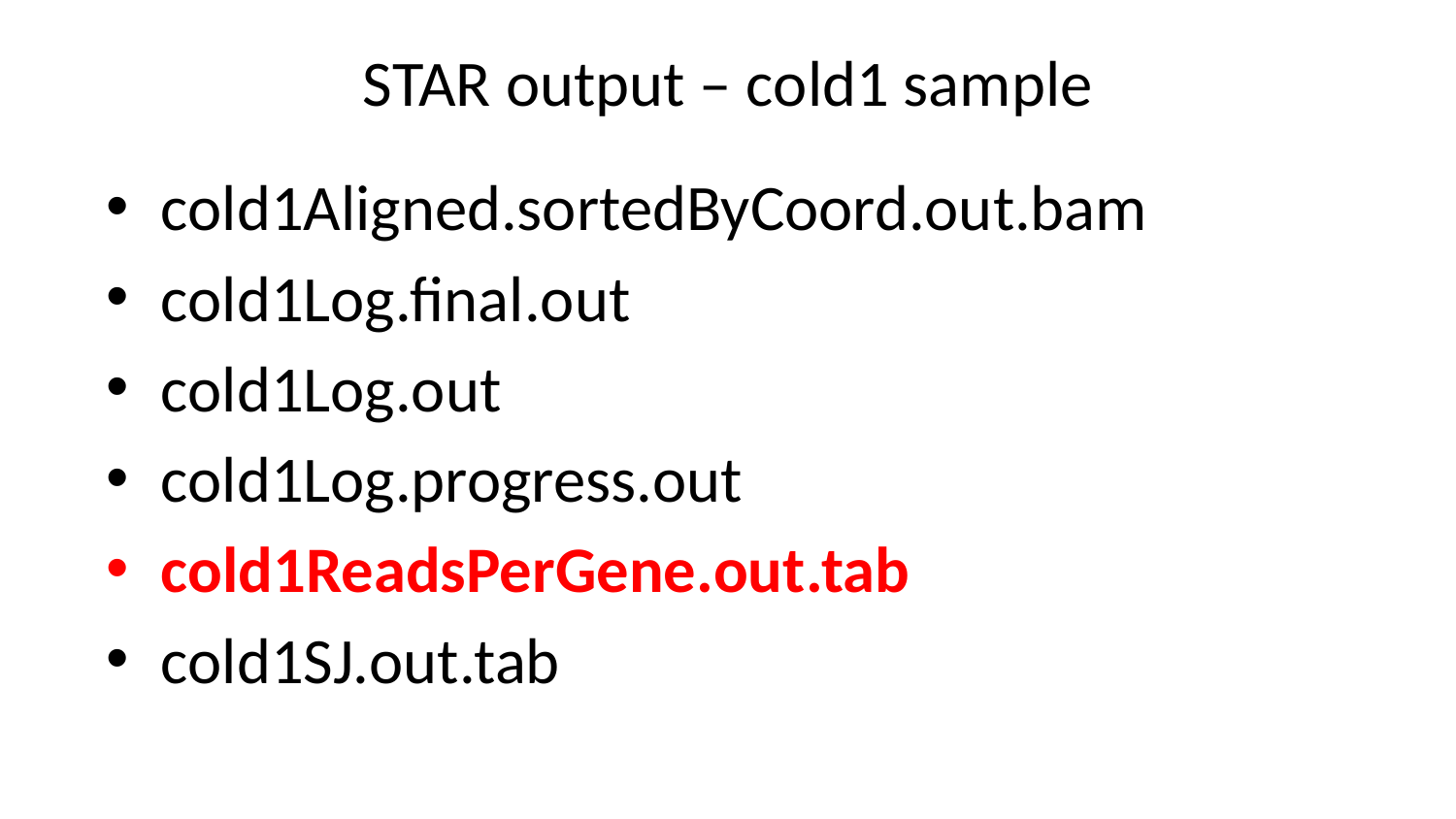

# STAR output – cold1 sample
cold1Aligned.sortedByCoord.out.bam
cold1Log.final.out
cold1Log.out
cold1Log.progress.out
cold1ReadsPerGene.out.tab
cold1SJ.out.tab